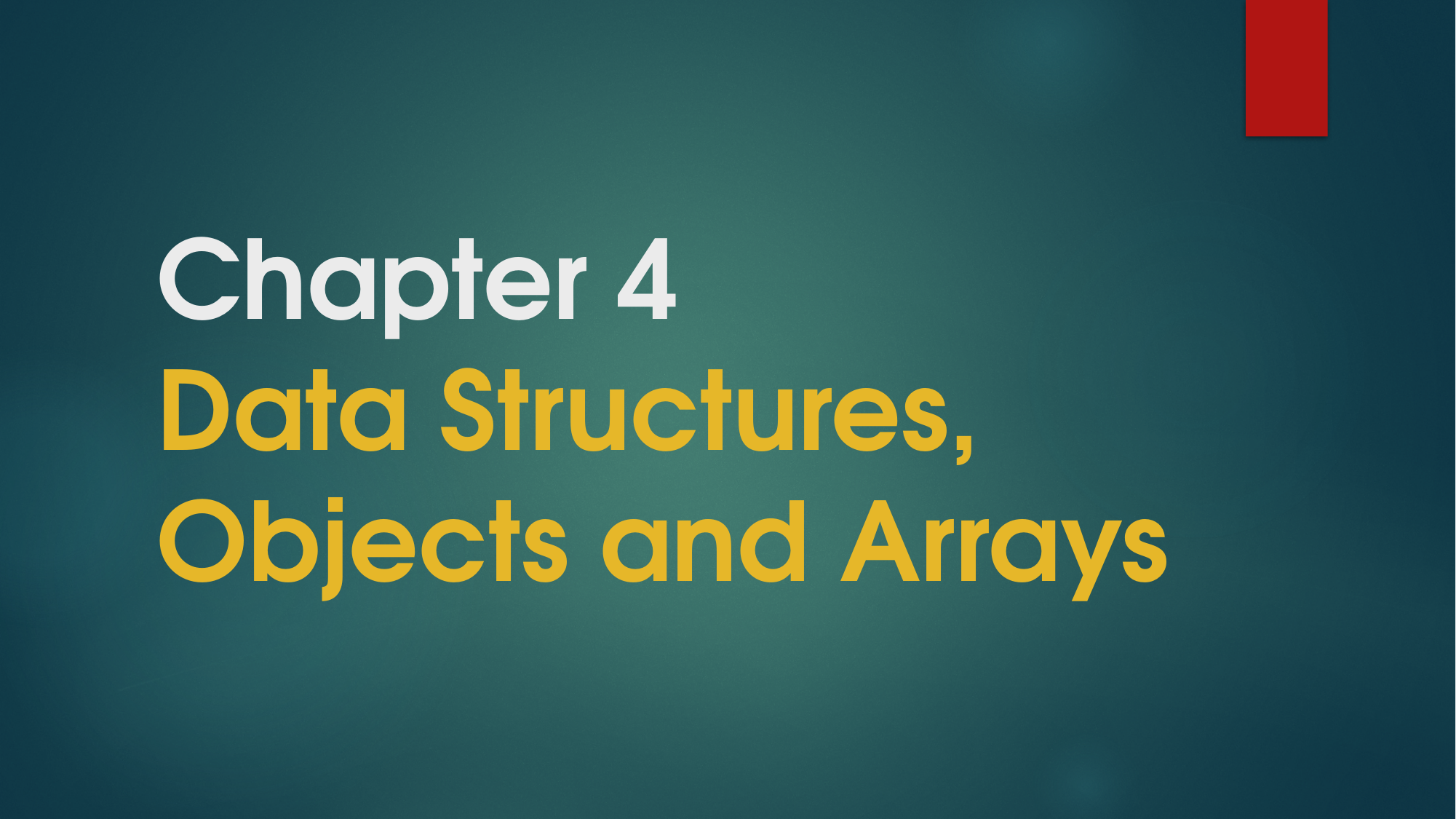

# Chapter 4 Data Structures, Objects and Arrays